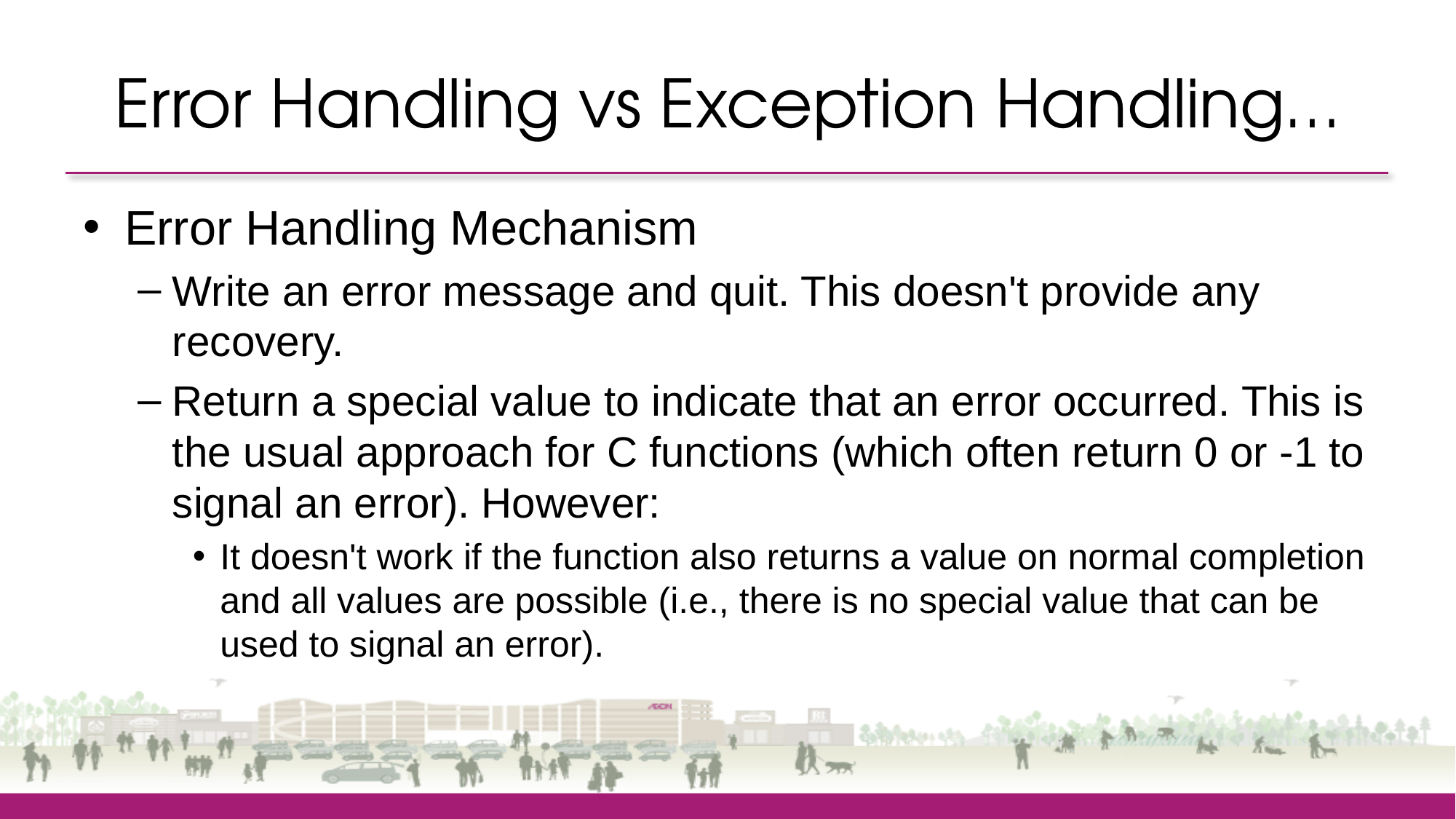

# Error Handling vs Exception Handling…
Error Handling Mechanism
Write an error message and quit. This doesn't provide any recovery.
Return a special value to indicate that an error occurred. This is the usual approach for C functions (which often return 0 or -1 to signal an error). However:
It doesn't work if the function also returns a value on normal completion and all values are possible (i.e., there is no special value that can be used to signal an error).